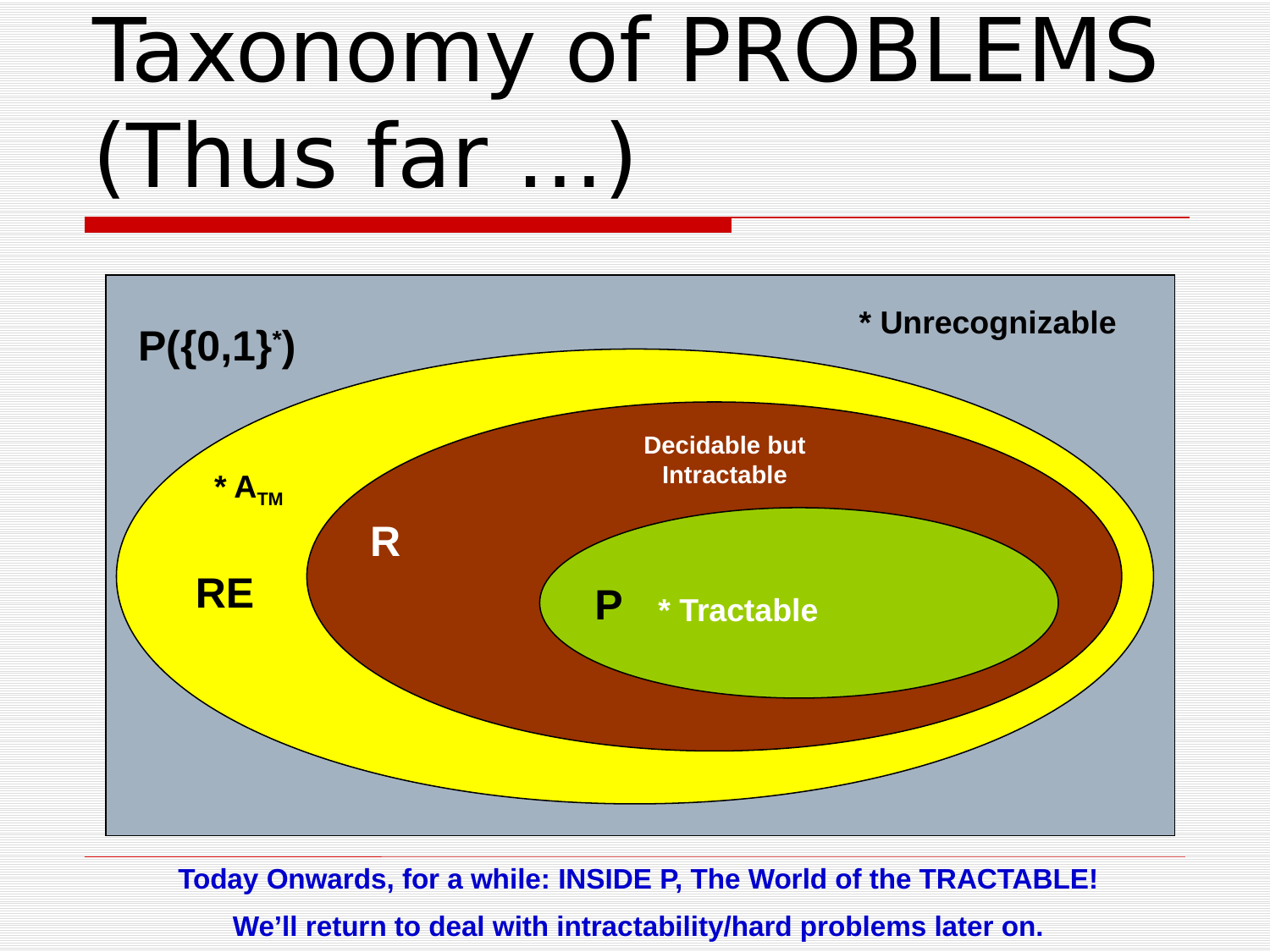

# Taxonomy of PROBLEMS (Thus far …)

* Unrecognizable
P({0,1}*)

Decidable but Intractable
* ATM
R

RE
P
* Tractable
Today Onwards, for a while: INSIDE P, The World of the TRACTABLE!
We’ll return to deal with intractability/hard problems later on.